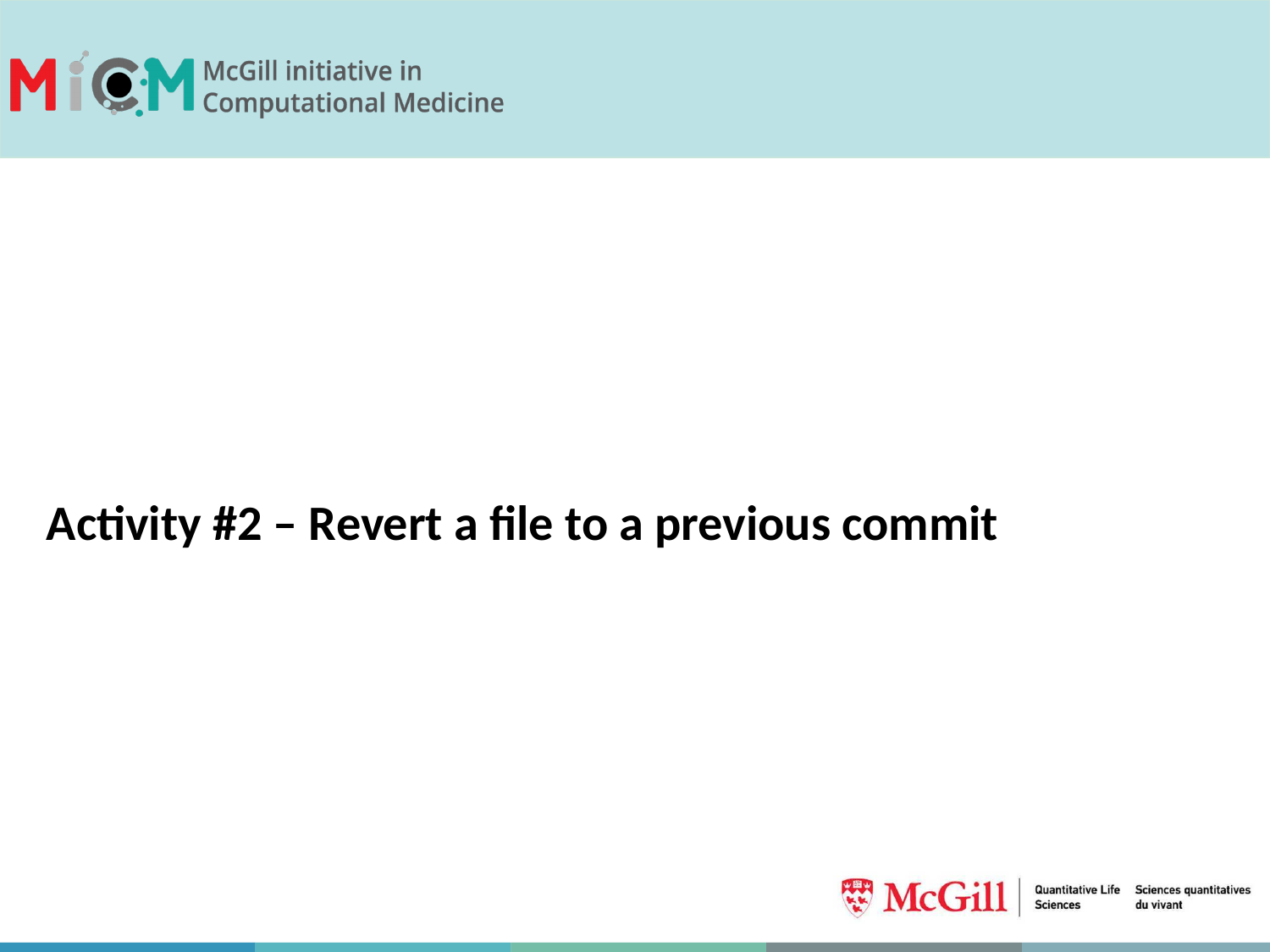

Activity #2 – Revert a file to a previous commit